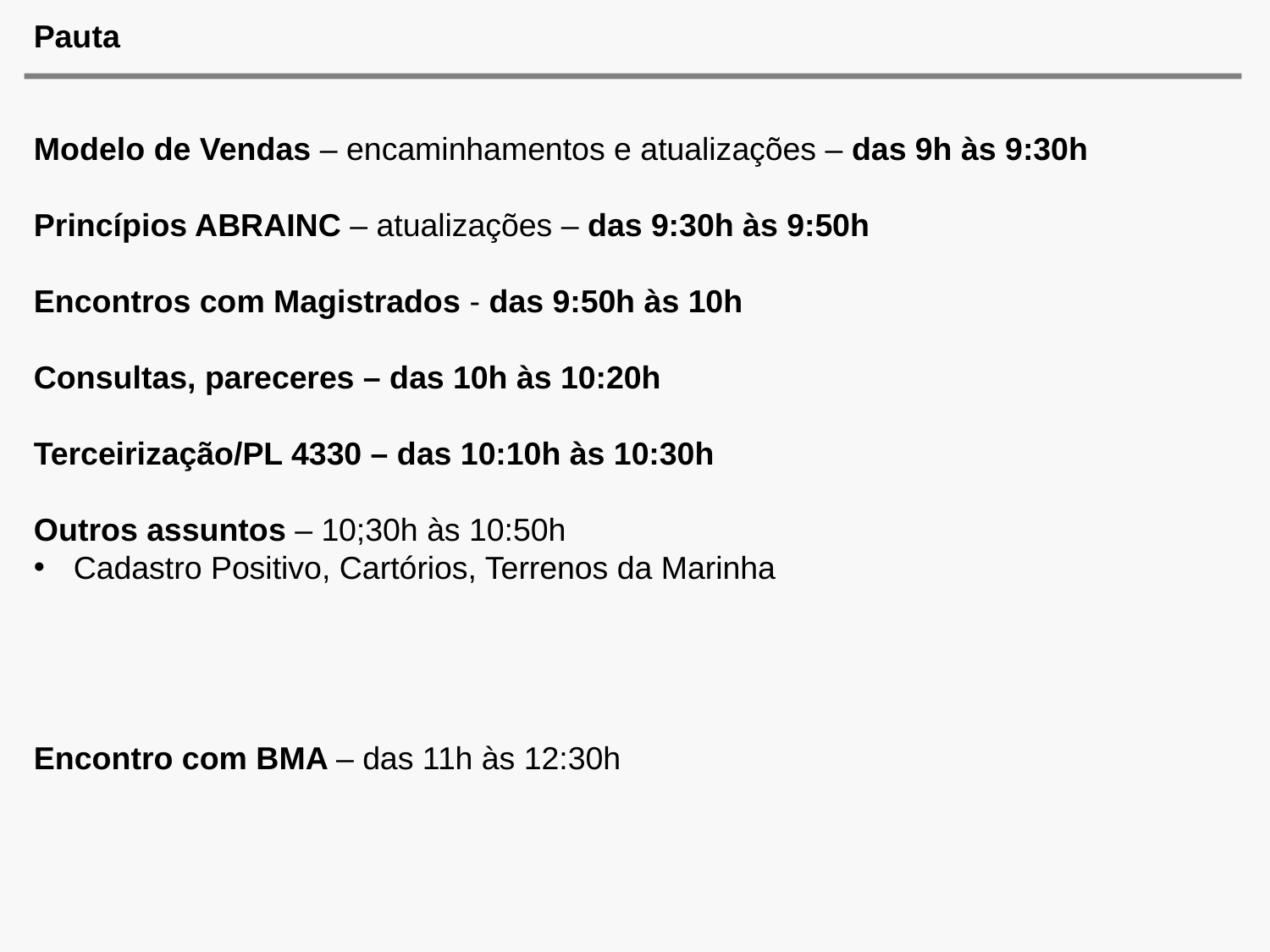

# Pauta

Modelo de Vendas – encaminhamentos e atualizações – das 9h às 9:30h

Princípios ABRAINC – atualizações – das 9:30h às 9:50h

Encontros com Magistrados - das 9:50h às 10h

Consultas, pareceres – das 10h às 10:20h

Terceirização/PL 4330 – das 10:10h às 10:30h

Outros assuntos – 10;30h às 10:50h
Cadastro Positivo, Cartórios, Terrenos da Marinha

Encontro com BMA – das 11h às 12:30h